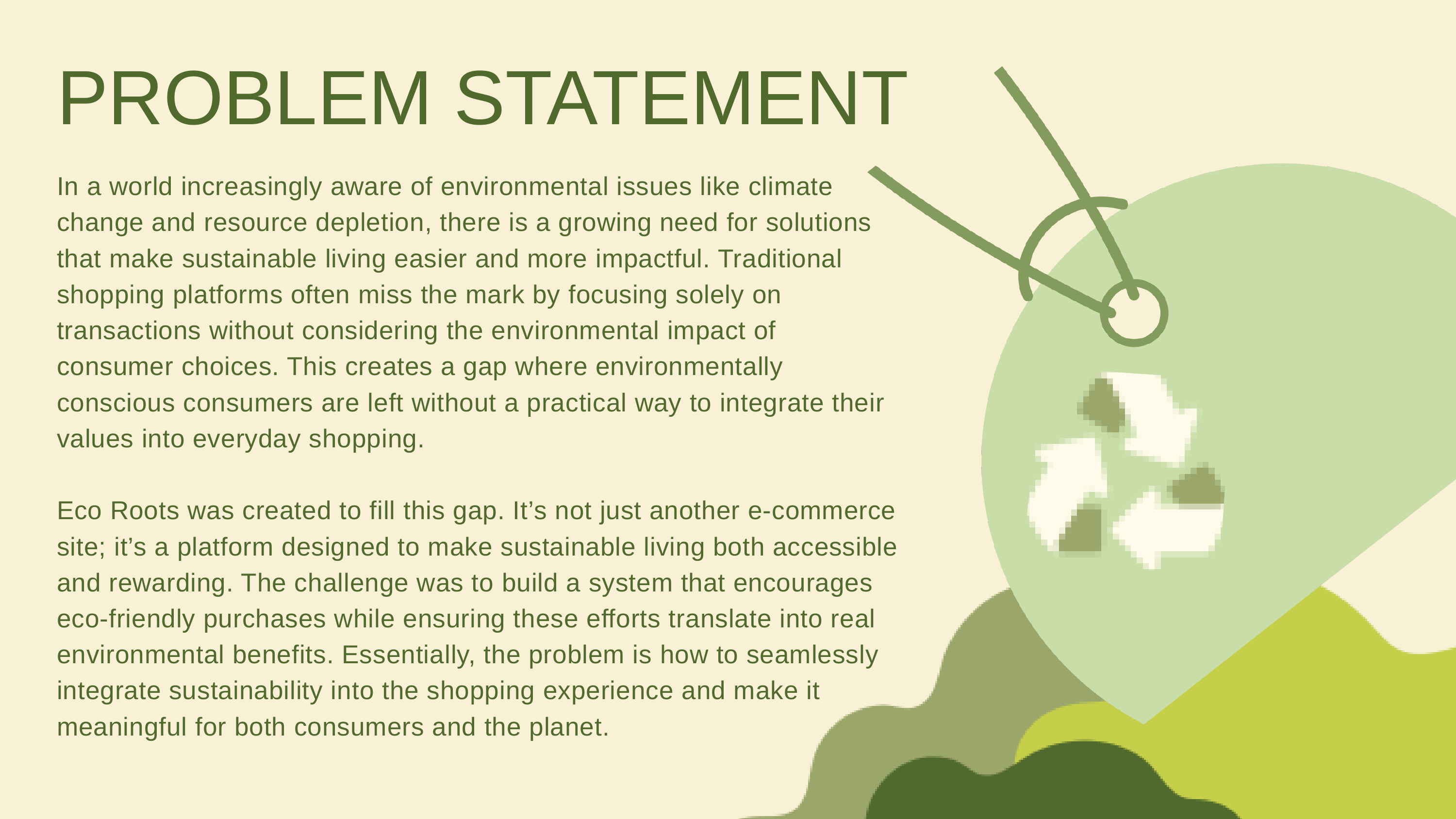

PROBLEM STATEMENT
In a world increasingly aware of environmental issues like climate change and resource depletion, there is a growing need for solutions that make sustainable living easier and more impactful. Traditional shopping platforms often miss the mark by focusing solely on transactions without considering the environmental impact of consumer choices. This creates a gap where environmentally conscious consumers are left without a practical way to integrate their values into everyday shopping.

Eco Roots was created to fill this gap. It’s not just another e-commerce site; it’s a platform designed to make sustainable living both accessible and rewarding. The challenge was to build a system that encourages eco-friendly purchases while ensuring these efforts translate into real environmental benefits. Essentially, the problem is how to seamlessly integrate sustainability into the shopping experience and make it meaningful for both consumers and the planet.